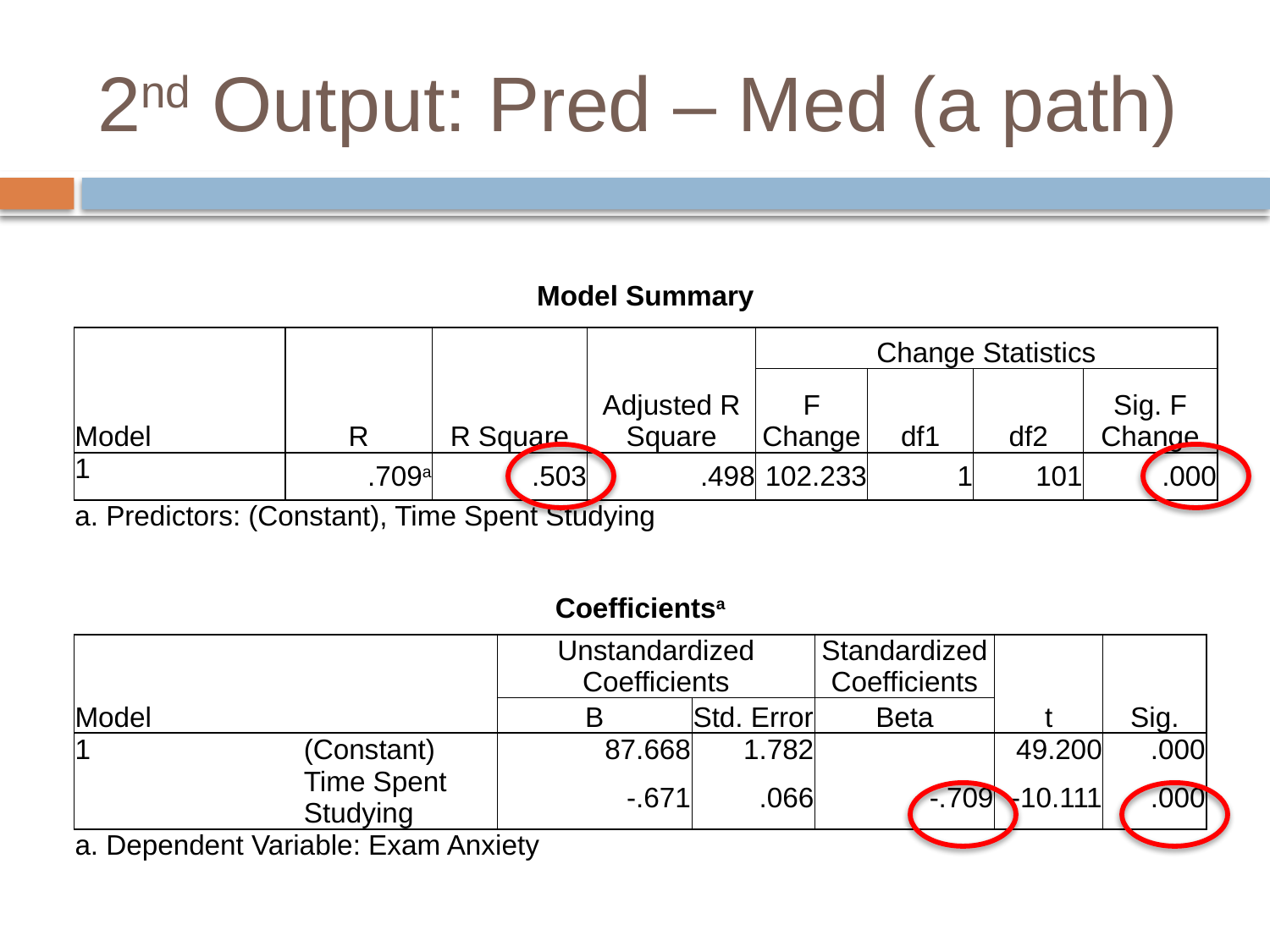

# 2nd Output: Pred – Med (a path)
| Model Summary |  |  |  |  |  |  |  |
| --- | --- | --- | --- | --- | --- | --- | --- |
| Model | R | R Square | Adjusted R Square | Change Statistics |  |  |  |
|  |  |  |  | F Change | df1 | df2 | Sig. F Change |
| 1 | .709a | .503 | .498 | 102.233 | 1 | 101 | .000 |
| a. Predictors: (Constant), Time Spent Studying |  |  |  |  |  |  |  |

| Coefficientsa |  |  |  |  |  |  |
| --- | --- | --- | --- | --- | --- | --- |
| Model |  | Unstandardized Coefficients |  | Standardized Coefficients | t | Sig. |
|  |  | B | Std. Error | Beta |  |  |
| 1 | (Constant) | 87.668 | 1.782 |  | 49.200 | .000 |
|  | Time Spent Studying | -.671 | .066 | -.709 | -10.111 | .000 |
| a. Dependent Variable: Exam Anxiety |  |  |  |  |  |  |